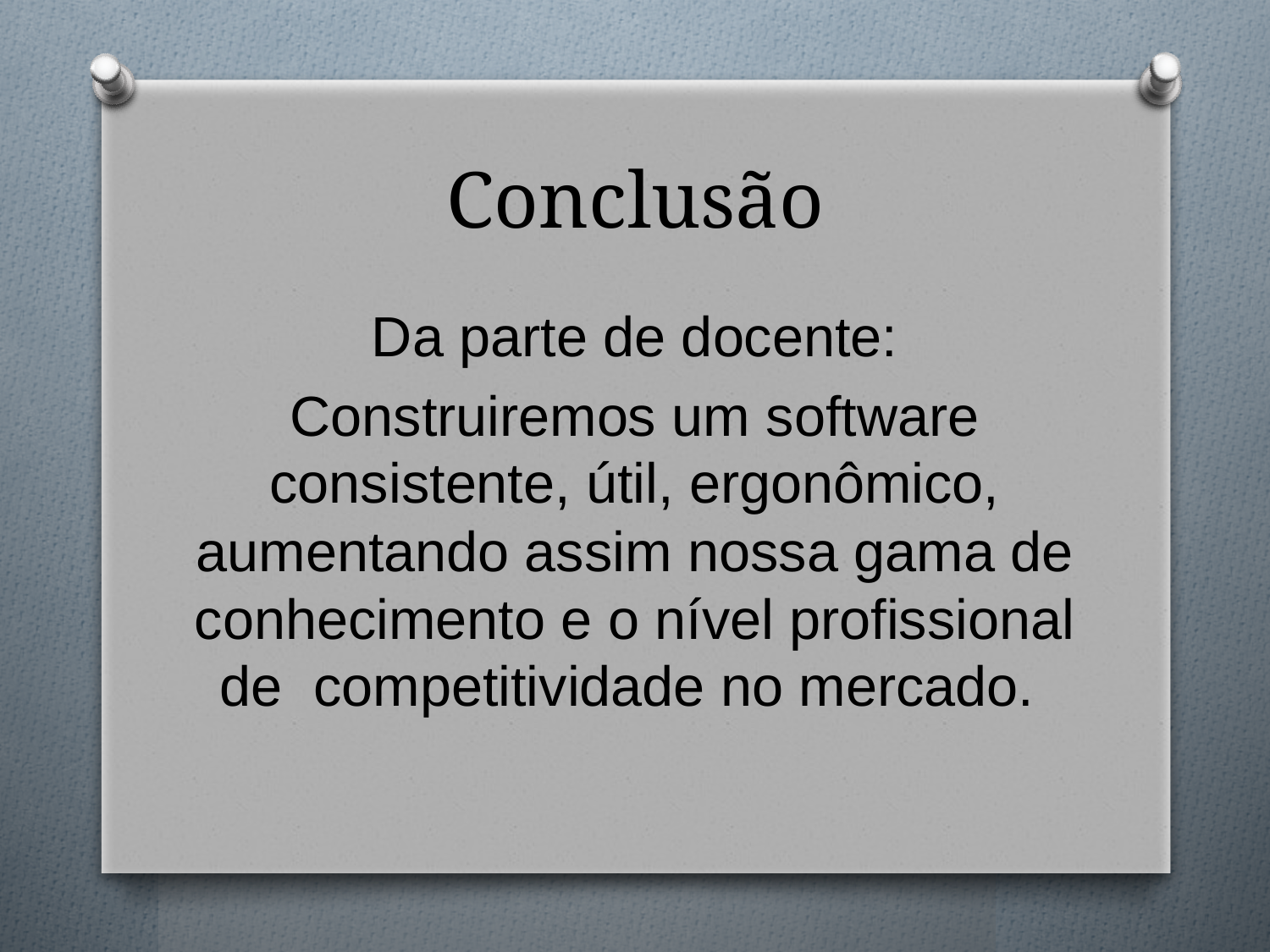

# Conclusão
Da parte de docente:
Construiremos um software consistente, útil, ergonômico, aumentando assim nossa gama de conhecimento e o nível profissional de  competitividade no mercado.